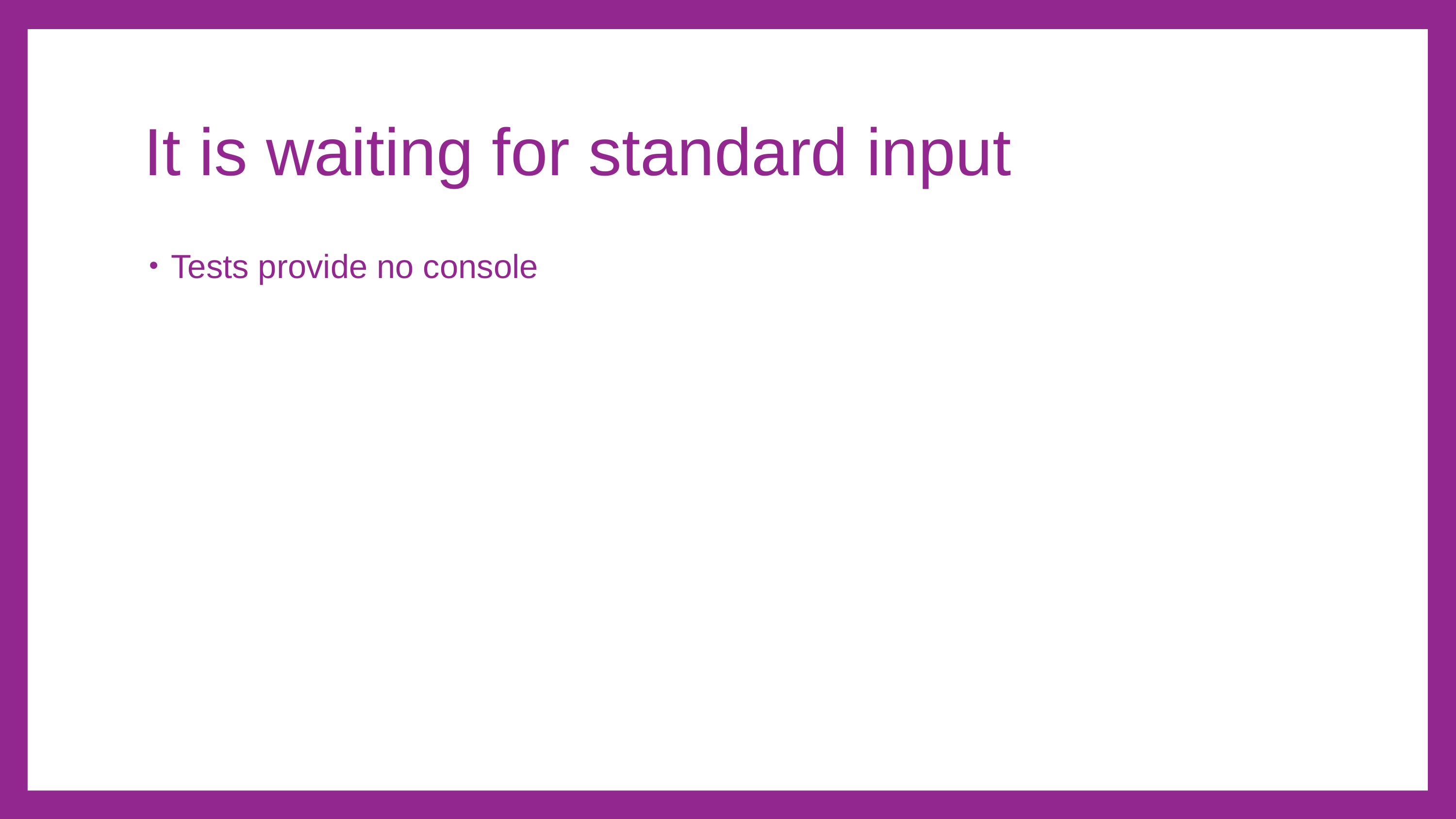

# It is waiting for standard input
Tests provide no console